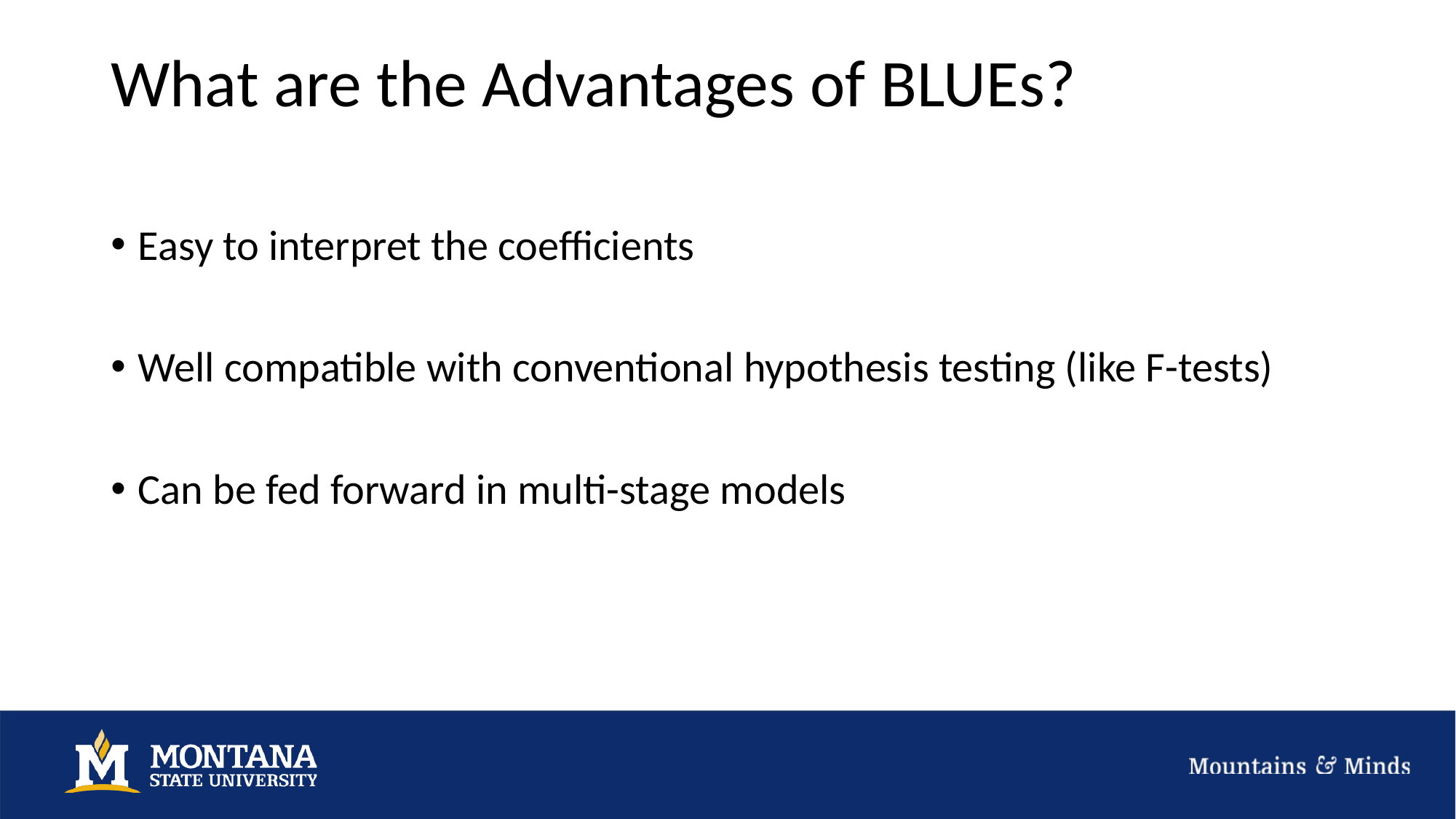

# What are the Advantages of BLUEs?
Easy to interpret the coefficients

Well compatible with conventional hypothesis testing (like F-tests)

Can be fed forward in multi-stage models